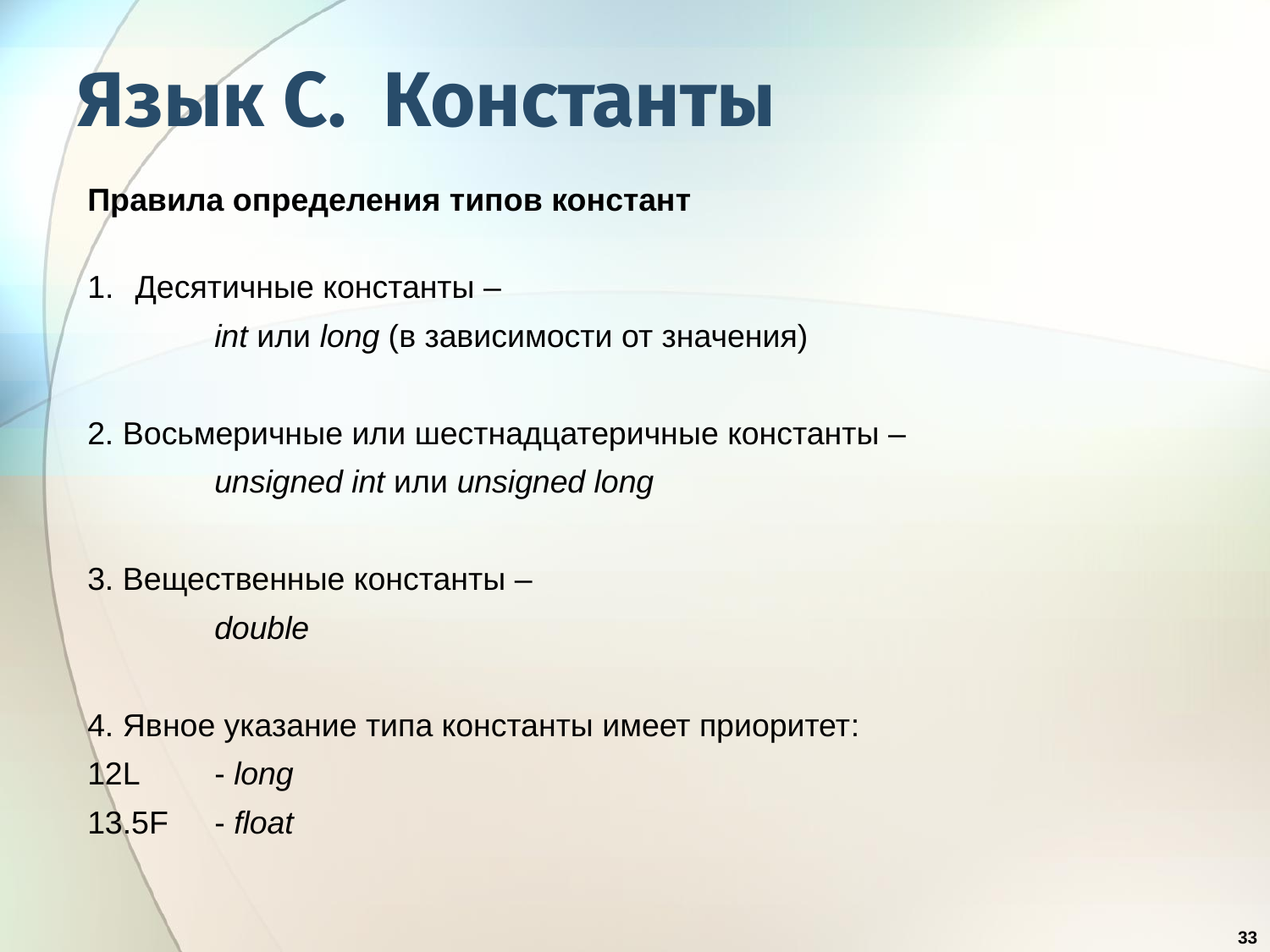

# Язык С.  Константы
Правила определения типов констант

Десятичные константы –
	int или long (в зависимости от значения)

2. Восьмеричные или шестнадцатеричные константы –
	unsigned int или unsigned long

3. Вещественные константы –
	double

4. Явное указание типа константы имеет приоритет:
12L	- long
13.5F	- float

33